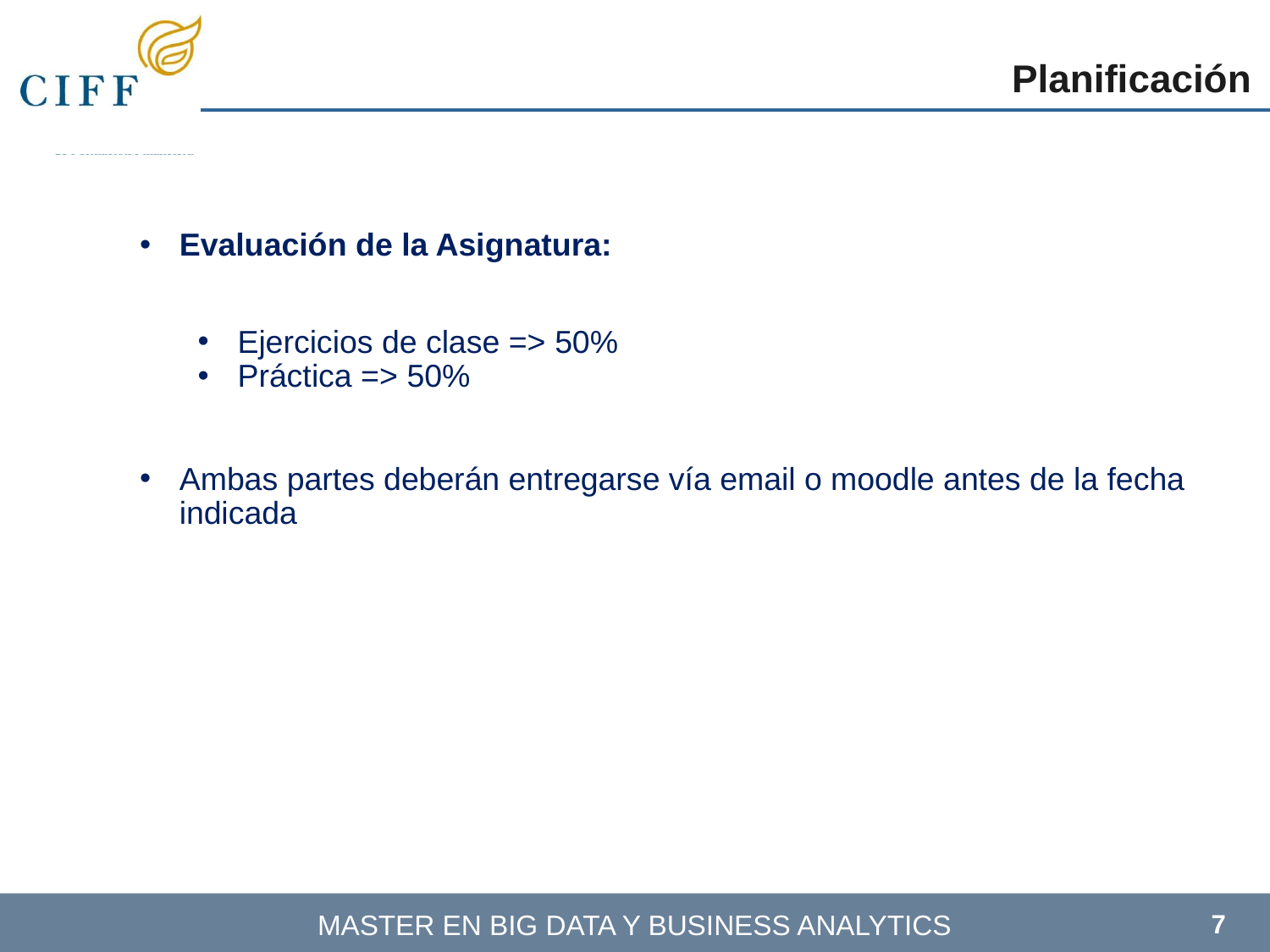

Planificación
Evaluación de la Asignatura:

Ejercicios de clase => 50%
Práctica => 50%

Ambas partes deberán entregarse vía email o moodle antes de la fecha indicada

7